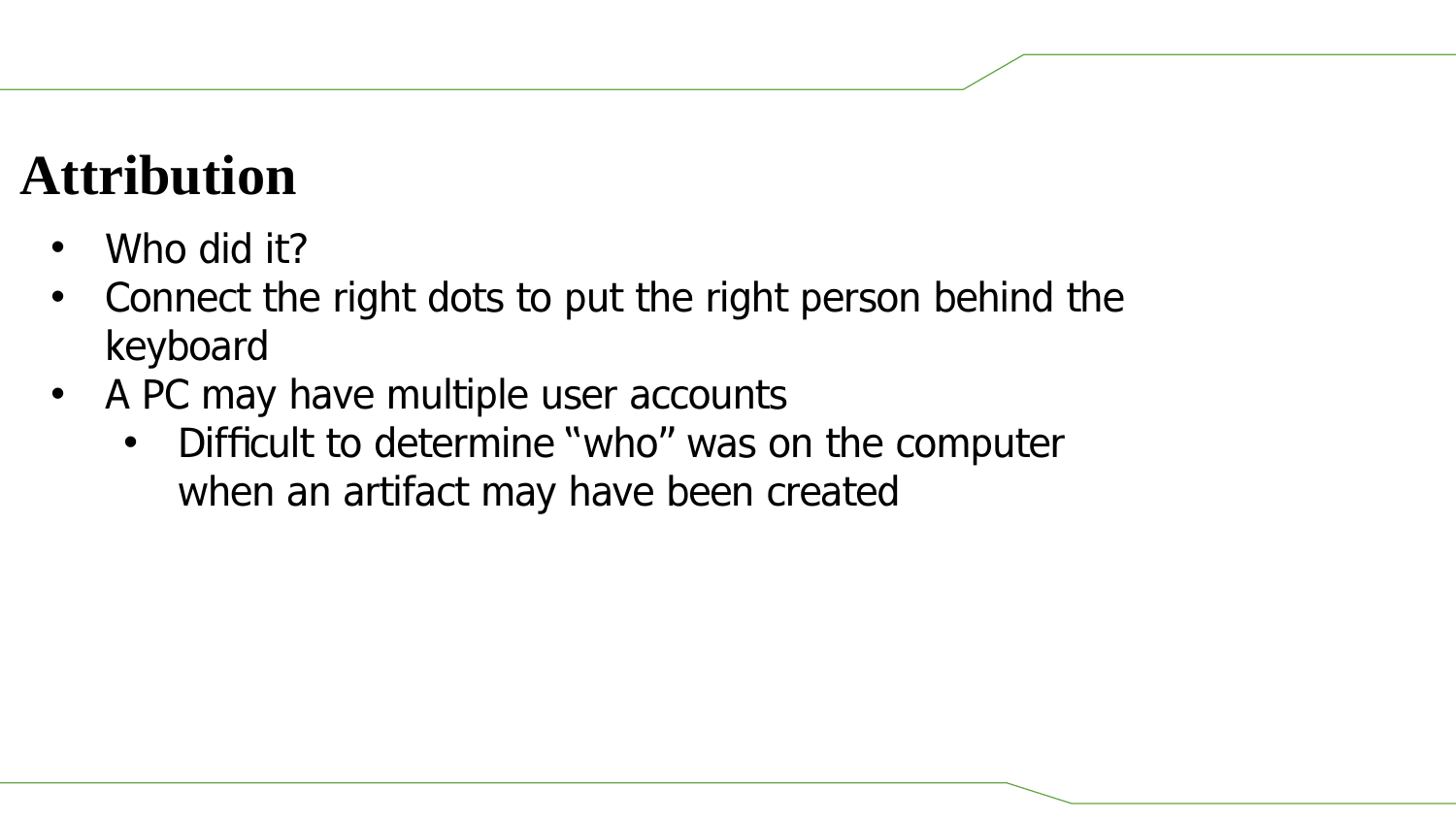

Attribution
Who did it?
Connect the right dots to put the right person behind the keyboard
A PC may have multiple user accounts
Difficult to determine “who” was on the computer when an artifact may have been created